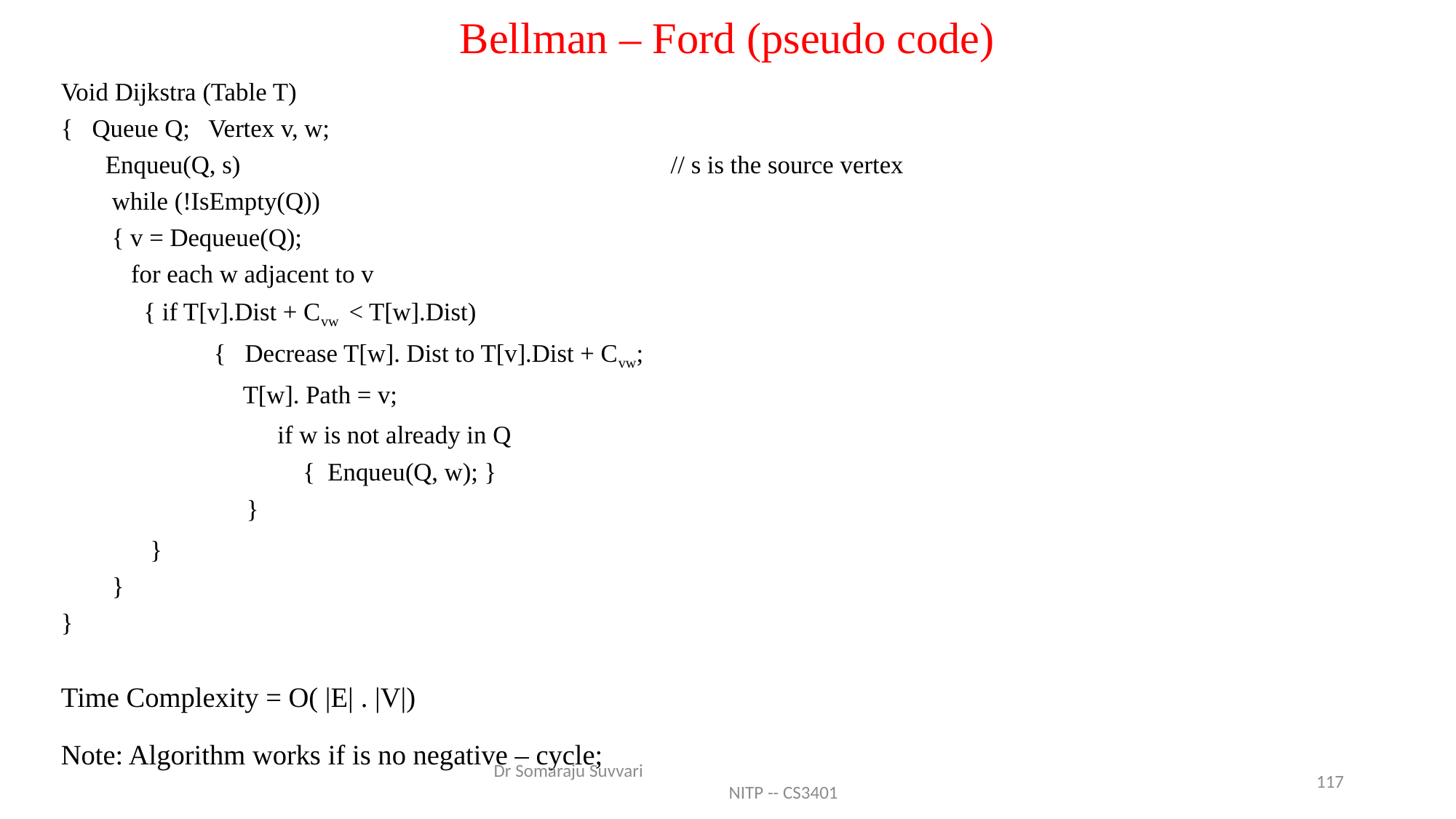

# Bellman – Ford (pseudo code)
Void Dijkstra (Table T)
{   Queue Q;   Vertex v, w;
       Enqueu(Q, s)                                                                    // s is the source vertex
        while (!IsEmpty(Q))
        { v = Dequeue(Q);
           for each w adjacent to v
             { if T[v].Dist + Cvw  < T[w].Dist)
                                          {   Decrease T[w]. Dist to T[v].Dist + Cvw;
                                                  T[w]. Path = v;
                                  if w is not already in Q
                                      {  Enqueu(Q, w); }
                              }
              }
        }
}

Time Complexity = O( |E| . |V|)
Note: Algorithm works if is no negative – cycle;

Dr Somaraju Suvvari                                                                                                        NITP -- CS3401
117